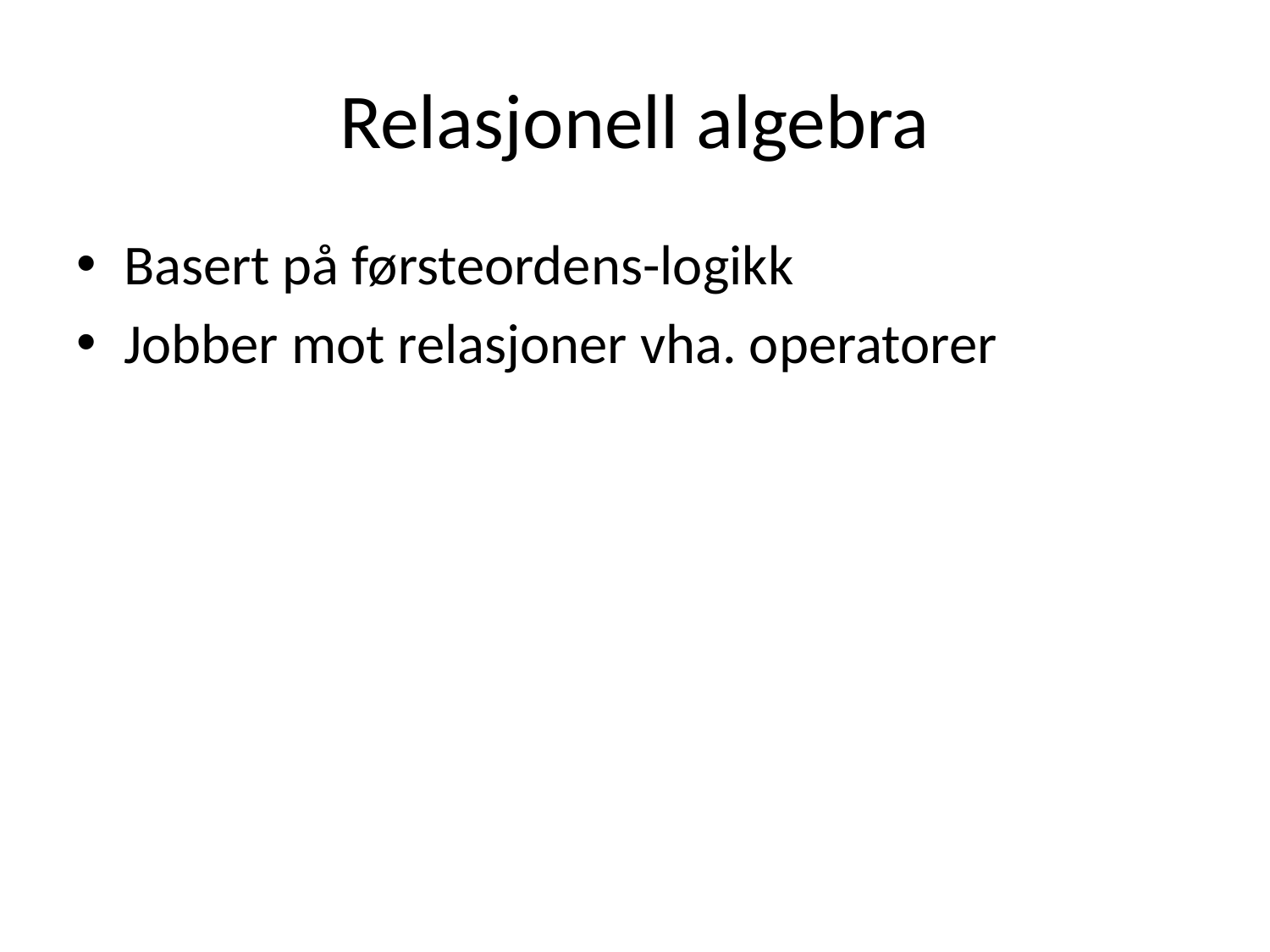

# Relasjonell algebra
Basert på førsteordens-logikk
Jobber mot relasjoner vha. operatorer